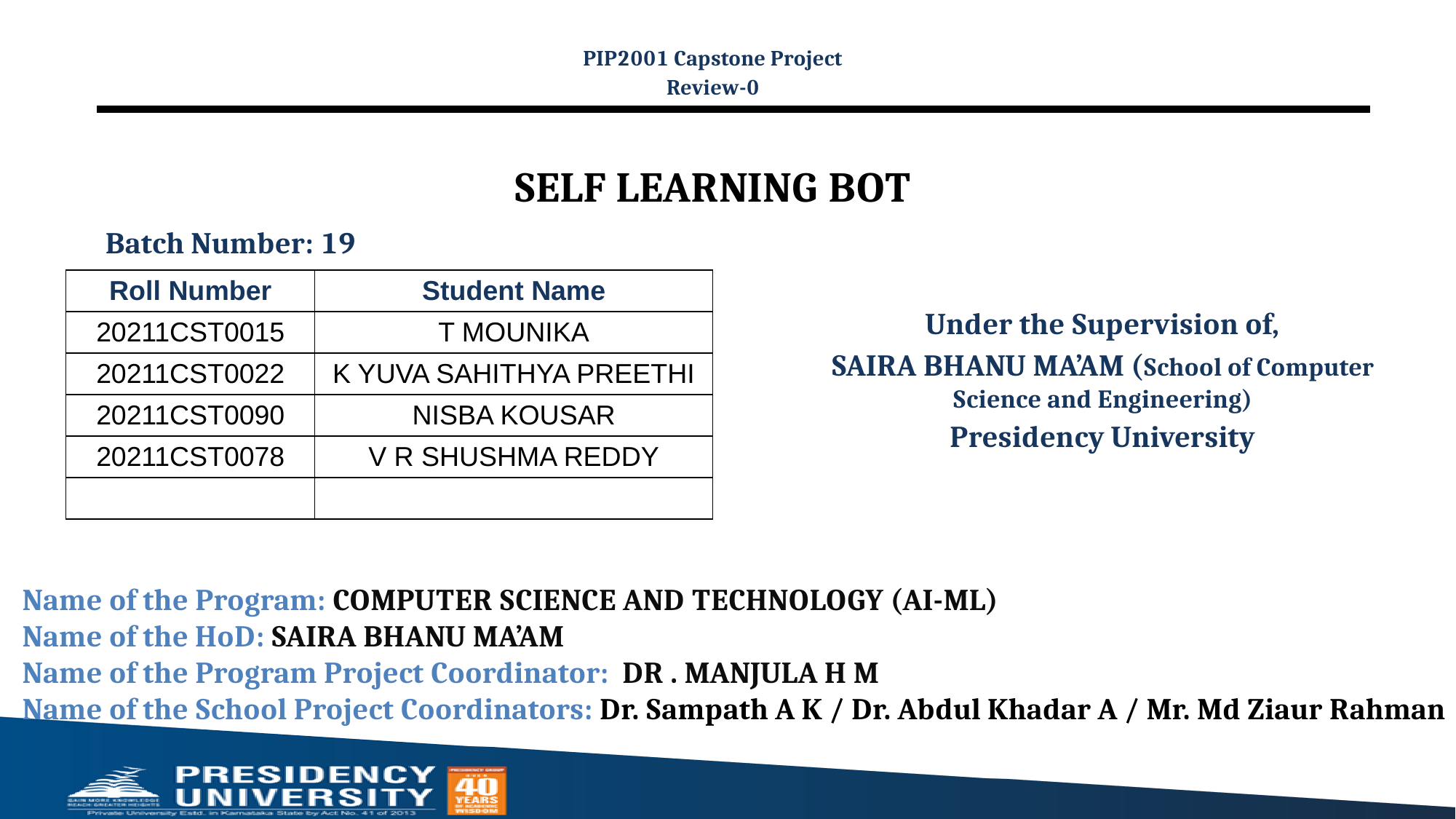

PIP2001 Capstone Project
Review-0
# SELF LEARNING BOT
Batch Number: 19

| Roll Number | Student Name |
| --- | --- |
| 20211CST0015 | T MOUNIKA |
| 20211CST0022 | K YUVA SAHITHYA PREETHI |
| 20211CST0090 | NISBA KOUSAR |
| 20211CST0078 | V R SHUSHMA REDDY |
|  |  |
Under the Supervision of,
SAIRA BHANU MA’AM (School of Computer Science and Engineering)
Presidency University

Name of the Program: COMPUTER SCIENCE AND TECHNOLOGY (AI-ML)
Name of the HoD: SAIRA BHANU MA’AM
Name of the Program Project Coordinator:  DR . MANJULA H M
Name of the School Project Coordinators: Dr. Sampath A K / Dr. Abdul Khadar A / Mr. Md Ziaur Rahman